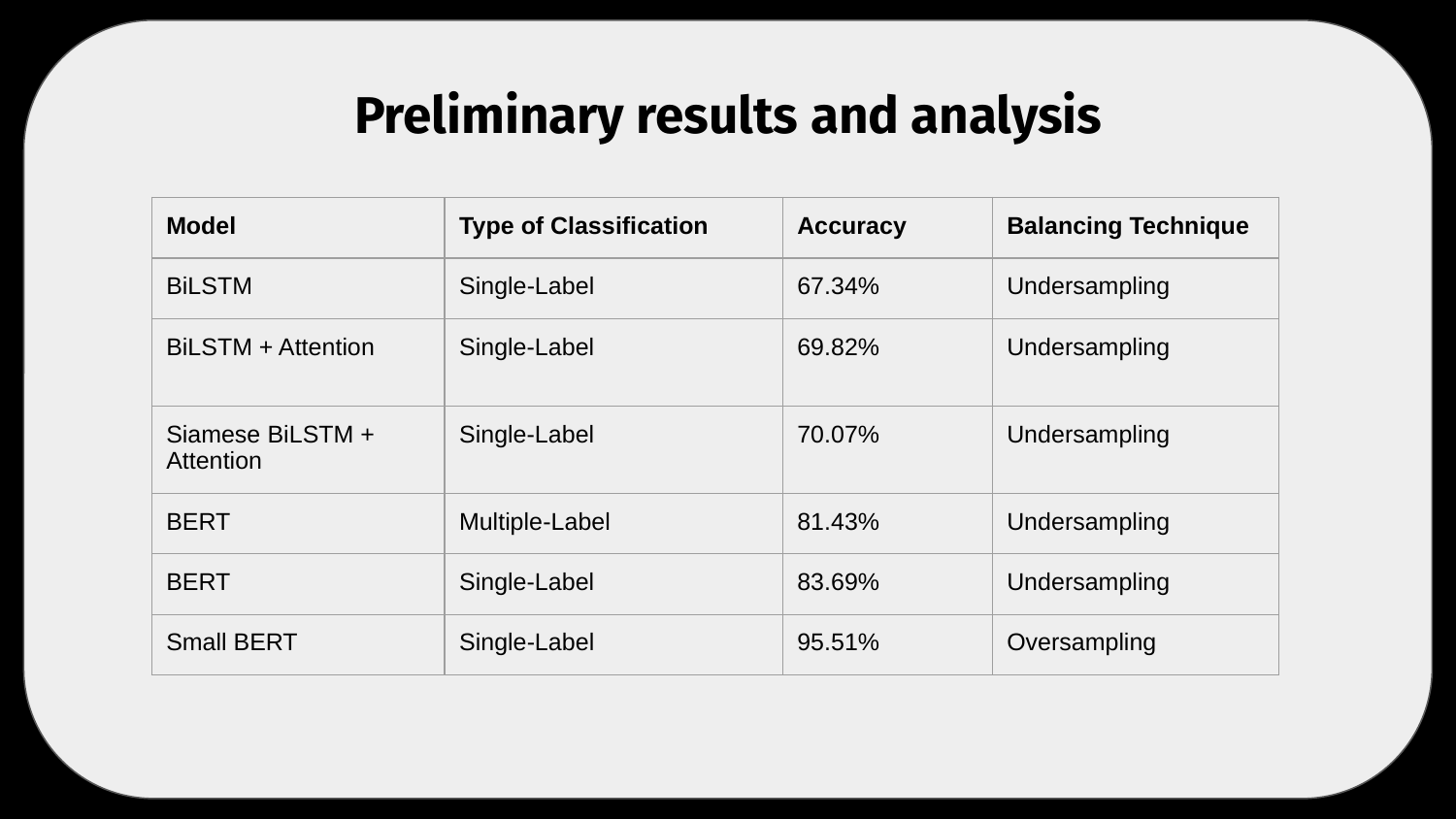

# Preliminary results and analysis
| Model | Type of Classification | Accuracy | Balancing Technique |
| --- | --- | --- | --- |
| BiLSTM | Single-Label | 67.34% | Undersampling |
| BiLSTM + Attention | Single-Label | 69.82% | Undersampling |
| Siamese BiLSTM + Attention | Single-Label | 70.07% | Undersampling |
| BERT | Multiple-Label | 81.43% | Undersampling |
| BERT | Single-Label | 83.69% | Undersampling |
| Small BERT | Single-Label | 95.51% | Oversampling |